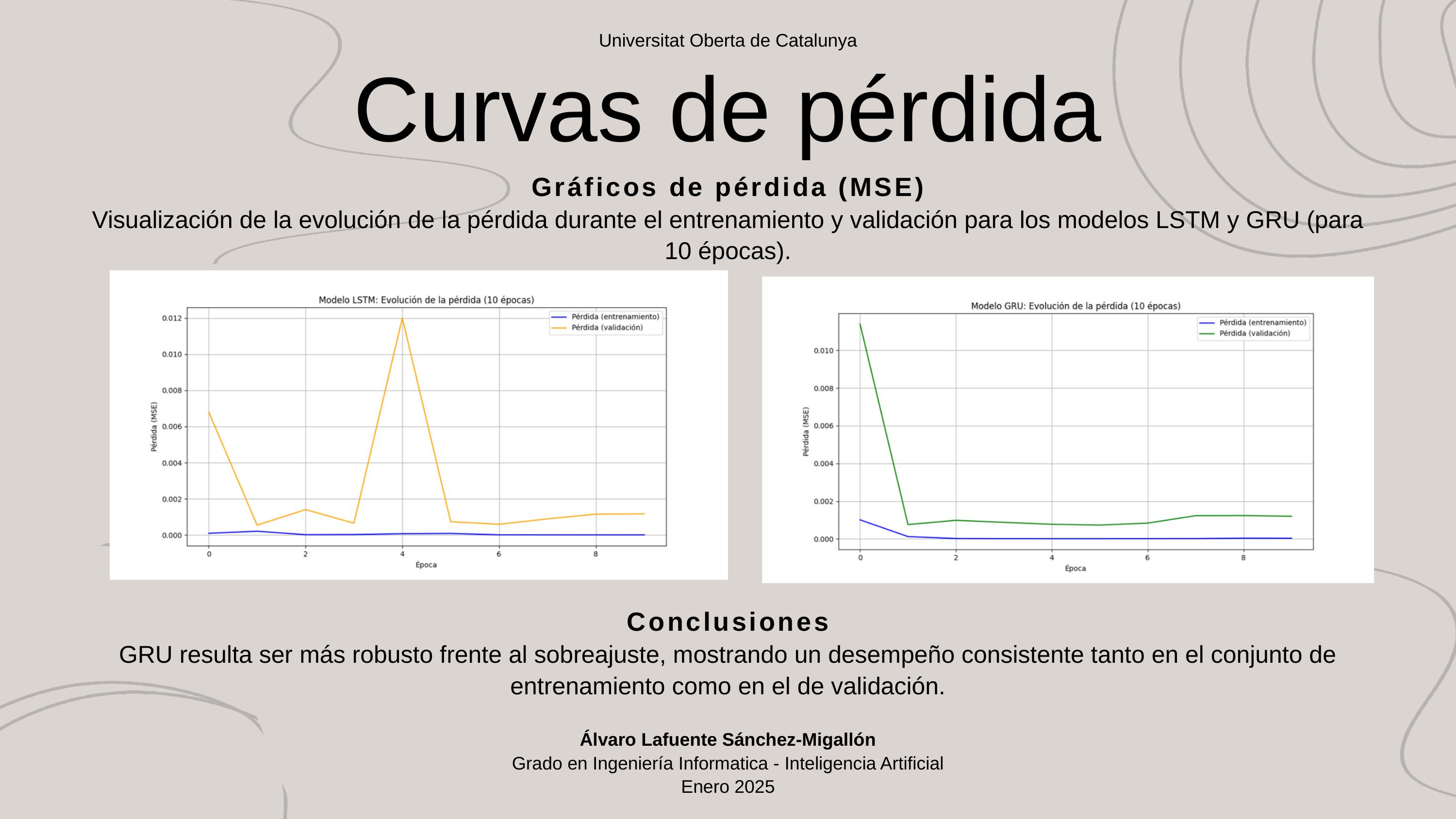

Universitat Oberta de Catalunya
Curvas de pérdida
Gráficos de pérdida (MSE)
Visualización de la evolución de la pérdida durante el entrenamiento y validación para los modelos LSTM y GRU (para 10 épocas).

Conclusiones
GRU resulta ser más robusto frente al sobreajuste, mostrando un desempeño consistente tanto en el conjunto de entrenamiento como en el de validación.
Álvaro Lafuente Sánchez-Migallón
Grado en Ingeniería Informatica - Inteligencia Artificial
Enero 2025